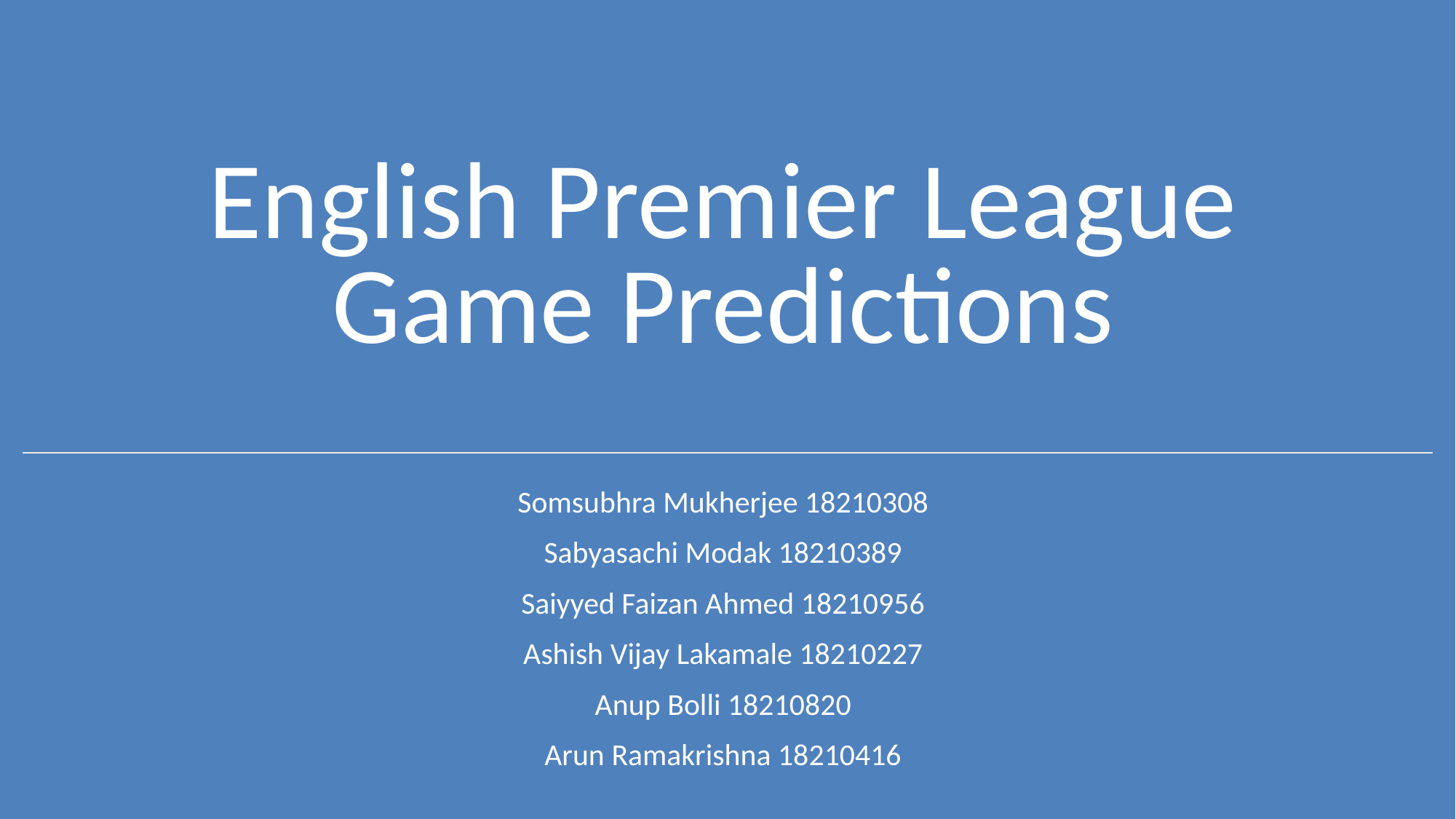

# English Premier League Game Predictions
Somsubhra Mukherjee 18210308
Sabyasachi Modak 18210389
Saiyyed Faizan Ahmed 18210956
Ashish Vijay Lakamale 18210227
Anup Bolli 18210820
Arun Ramakrishna 18210416